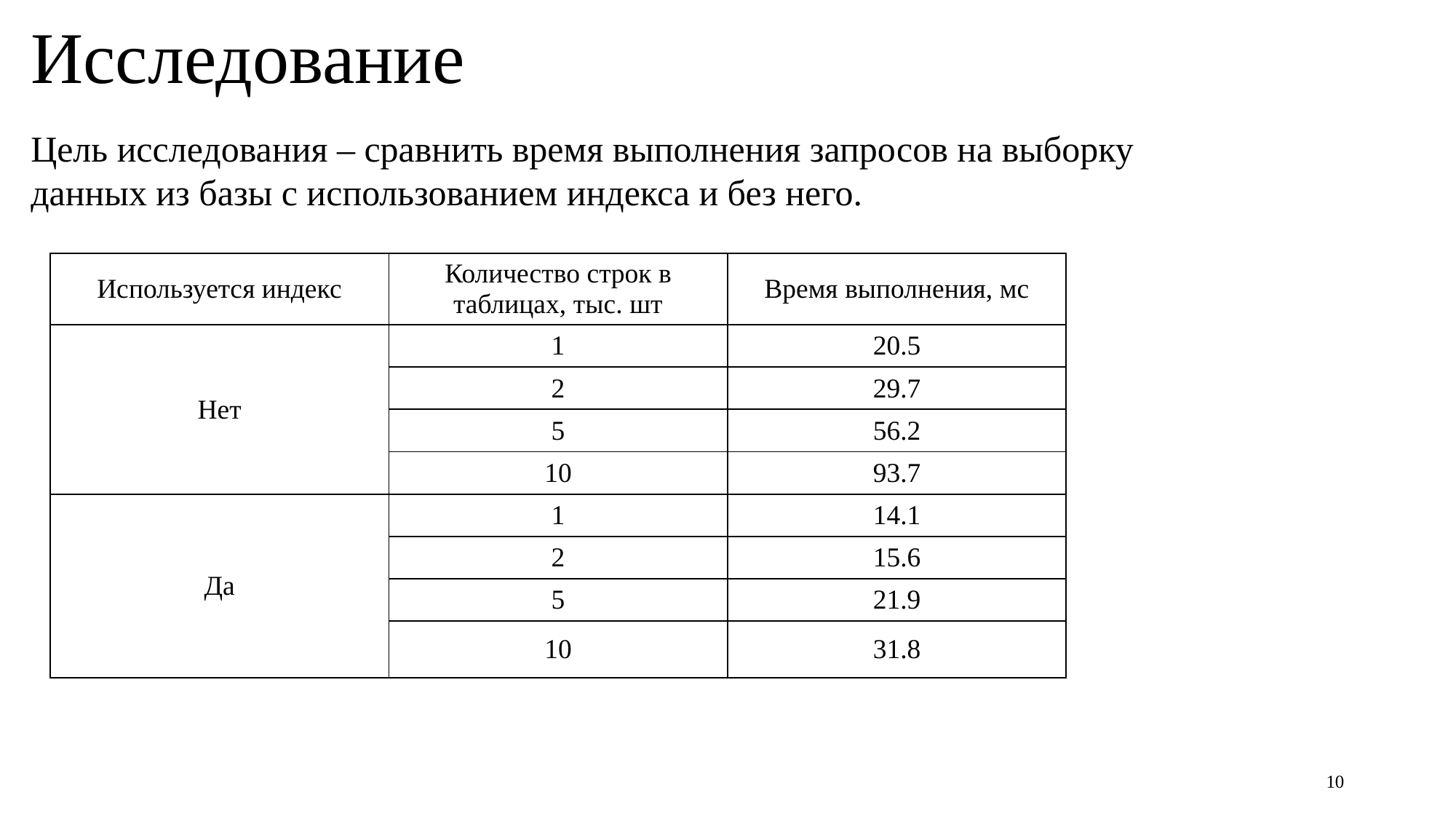

Исследование
Цель исследования – сравнить время выполнения запросов на выборку данных из базы с использованием индекса и без него.
| Используется индекс | Количество строк в таблицах, тыс. шт | Время выполнения, мс |
| --- | --- | --- |
| Нет | 1 | 20.5 |
|  | 2 | 29.7 |
|  | 5 | 56.2 |
|  | 10 | 93.7 |
| Да | 1 | 14.1 |
|  | 2 | 15.6 |
|  | 5 | 21.9 |
|  | 10 | 31.8 |
10